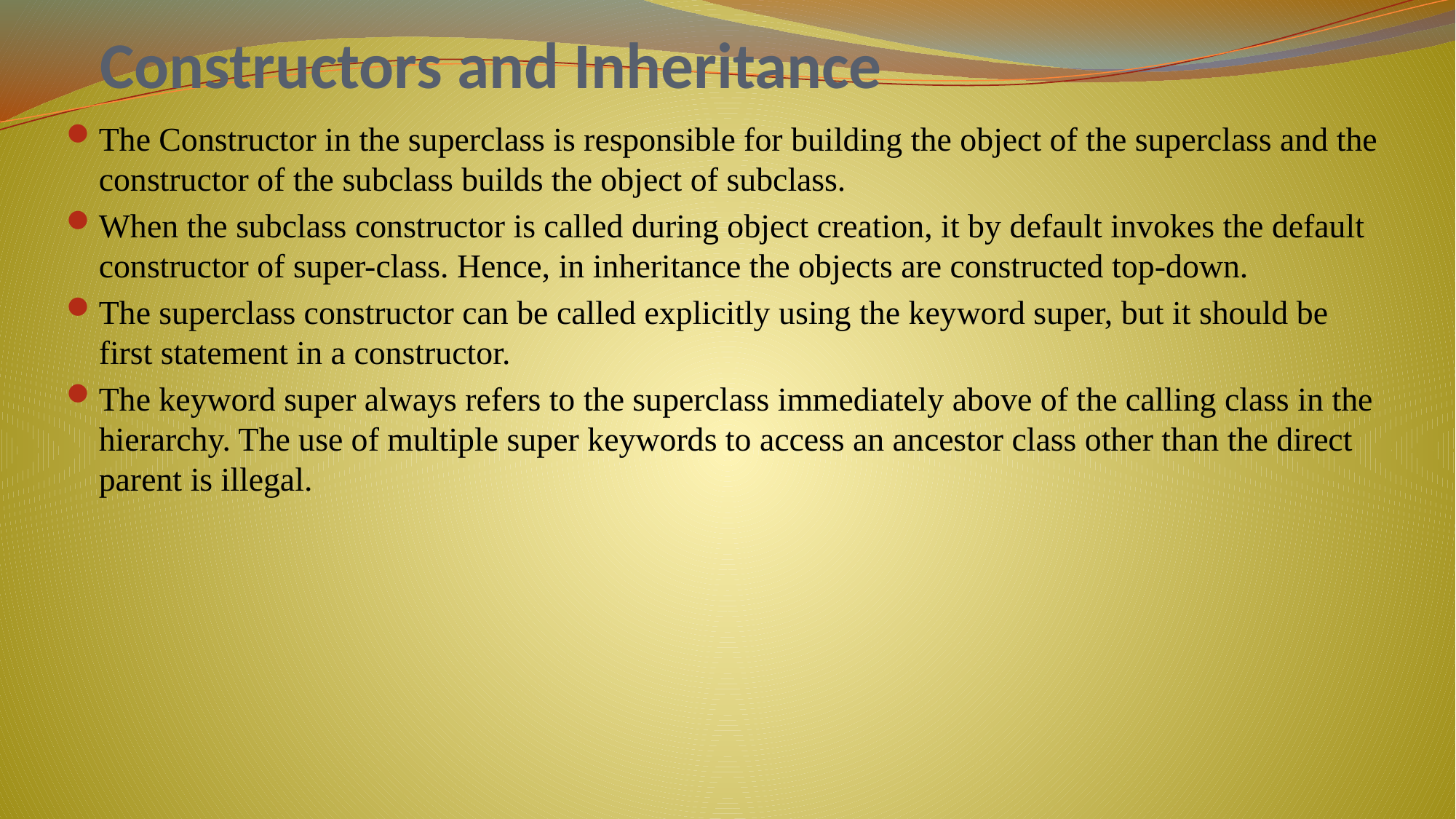

# Constructors and Inheritance
The Constructor in the superclass is responsible for building the object of the superclass and the constructor of the subclass builds the object of subclass.
When the subclass constructor is called during object creation, it by default invokes the default constructor of super-class. Hence, in inheritance the objects are constructed top-down.
The superclass constructor can be called explicitly using the keyword super, but it should be first statement in a constructor.
The keyword super always refers to the superclass immediately above of the calling class in the hierarchy. The use of multiple super keywords to access an ancestor class other than the direct parent is illegal.